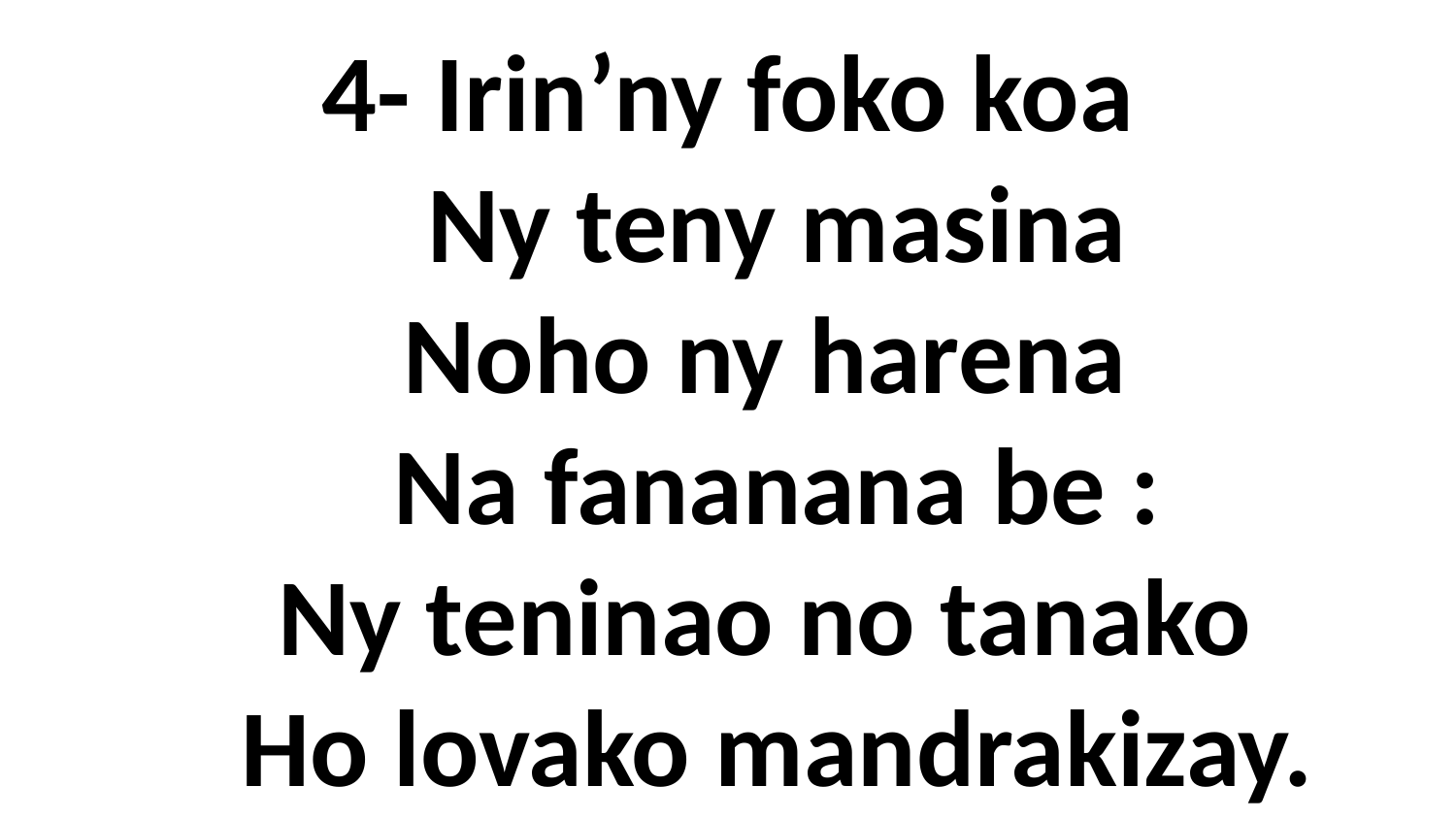

# 4- Irin’ny foko koa Ny teny masina Noho ny harena Na fananana be : Ny teninao no tanako Ho lovako mandrakizay.